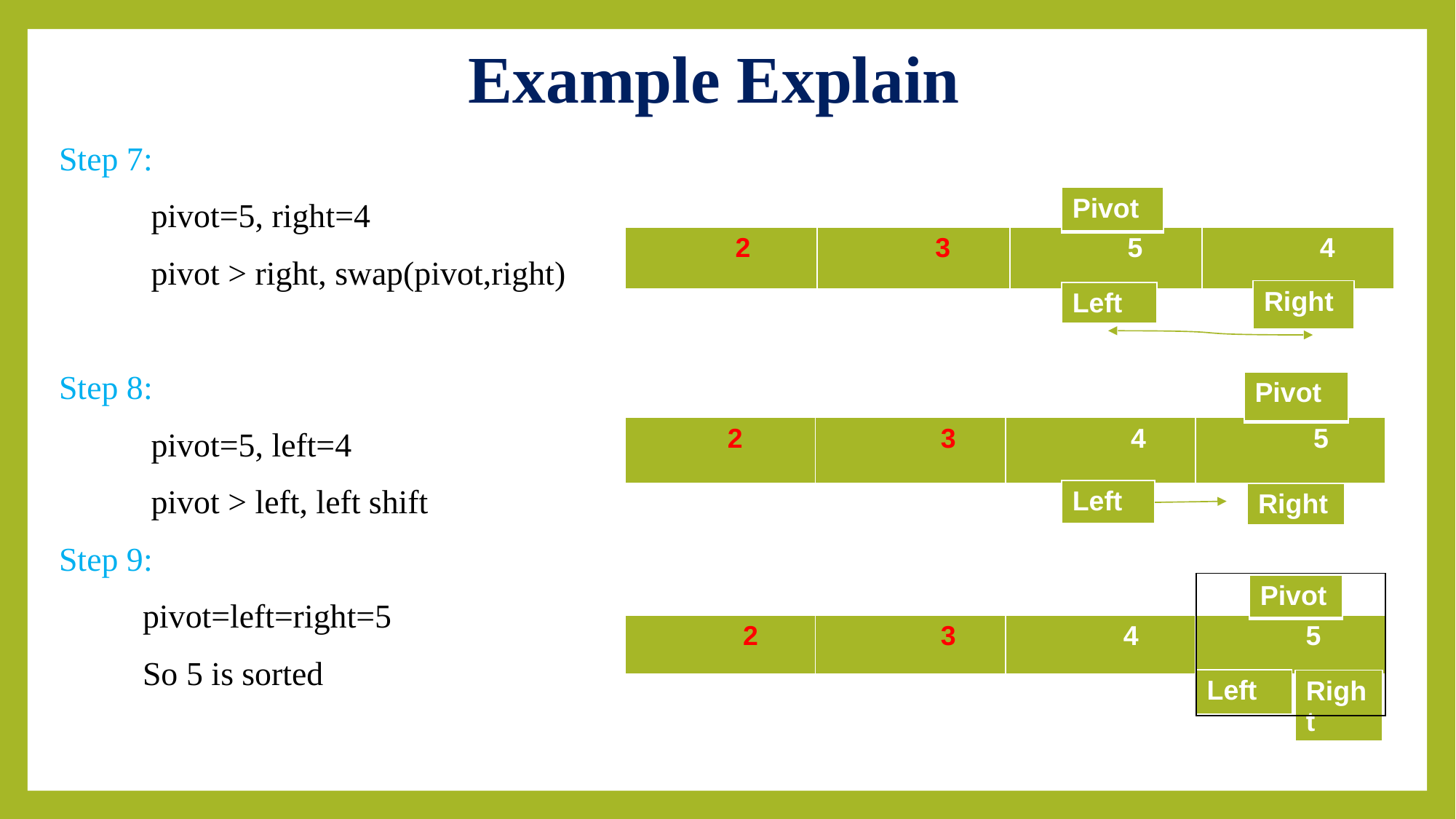

# Example Explain
Step 7:
           pivot=5, right=4
           pivot > right, swap(pivot,right)

Step 8:
           pivot=5, left=4
           pivot > left, left shift
Step 9:
          pivot=left=right=5
          So 5 is sorted

| Pivot |
| --- |
| 2 | 3 | 5 | 4 |
| --- | --- | --- | --- |
| Right |
| --- |
| Left |
| --- |
| Pivot |
| --- |
| 2 | 3 | 4 | 5 |
| --- | --- | --- | --- |
| Left |
| --- |
| Right |
| --- |
|  |
| --- |
| Pivot |
| --- |
| 2 | 3 | 4 | 5 |
| --- | --- | --- | --- |
| Left |
| --- |
| Right |
| --- |